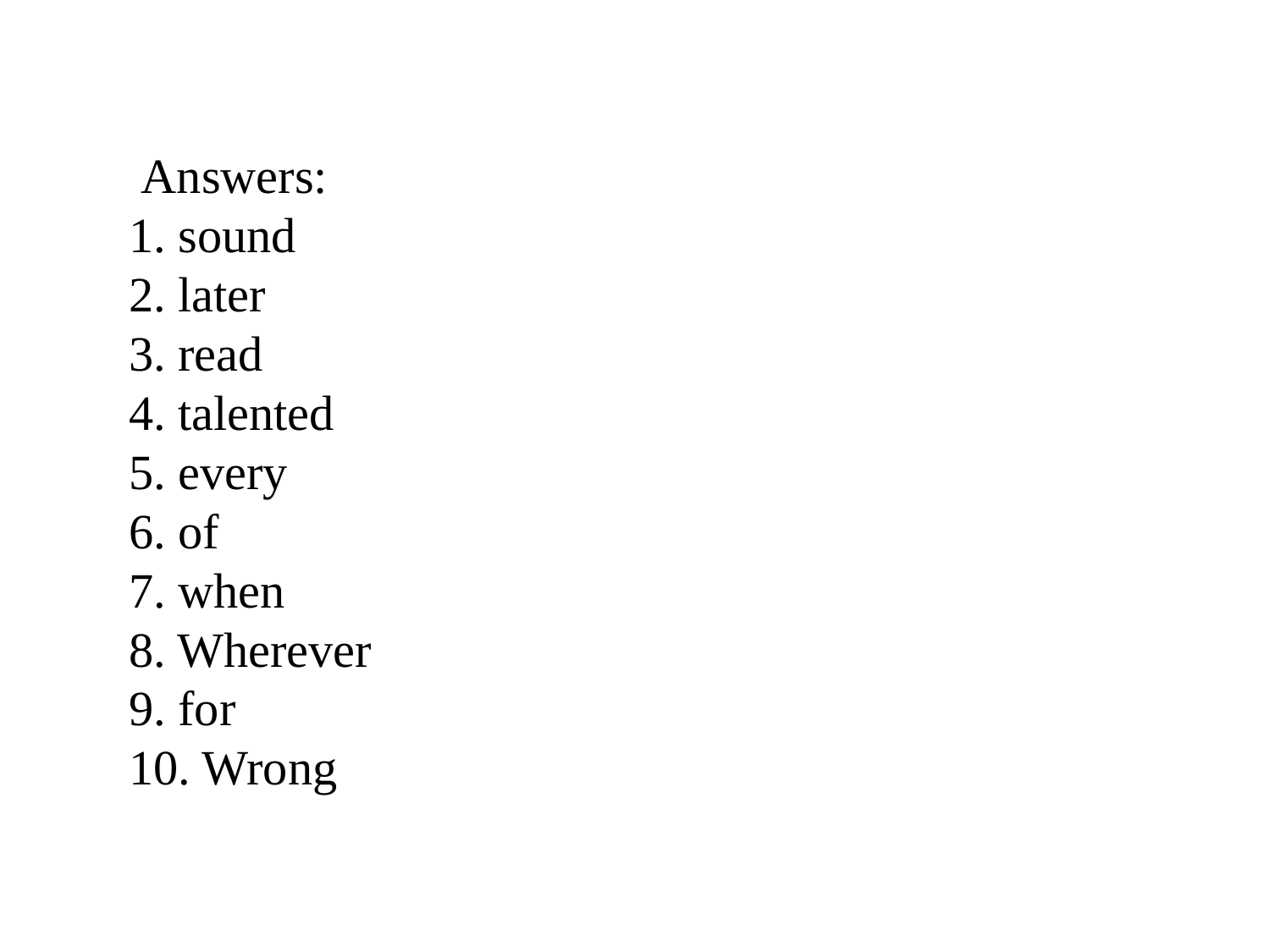

Answers:
1. sound
2. later
3. read
4. talented
5. every
6. of
7. when
8. Wherever
9. for
10. Wrong